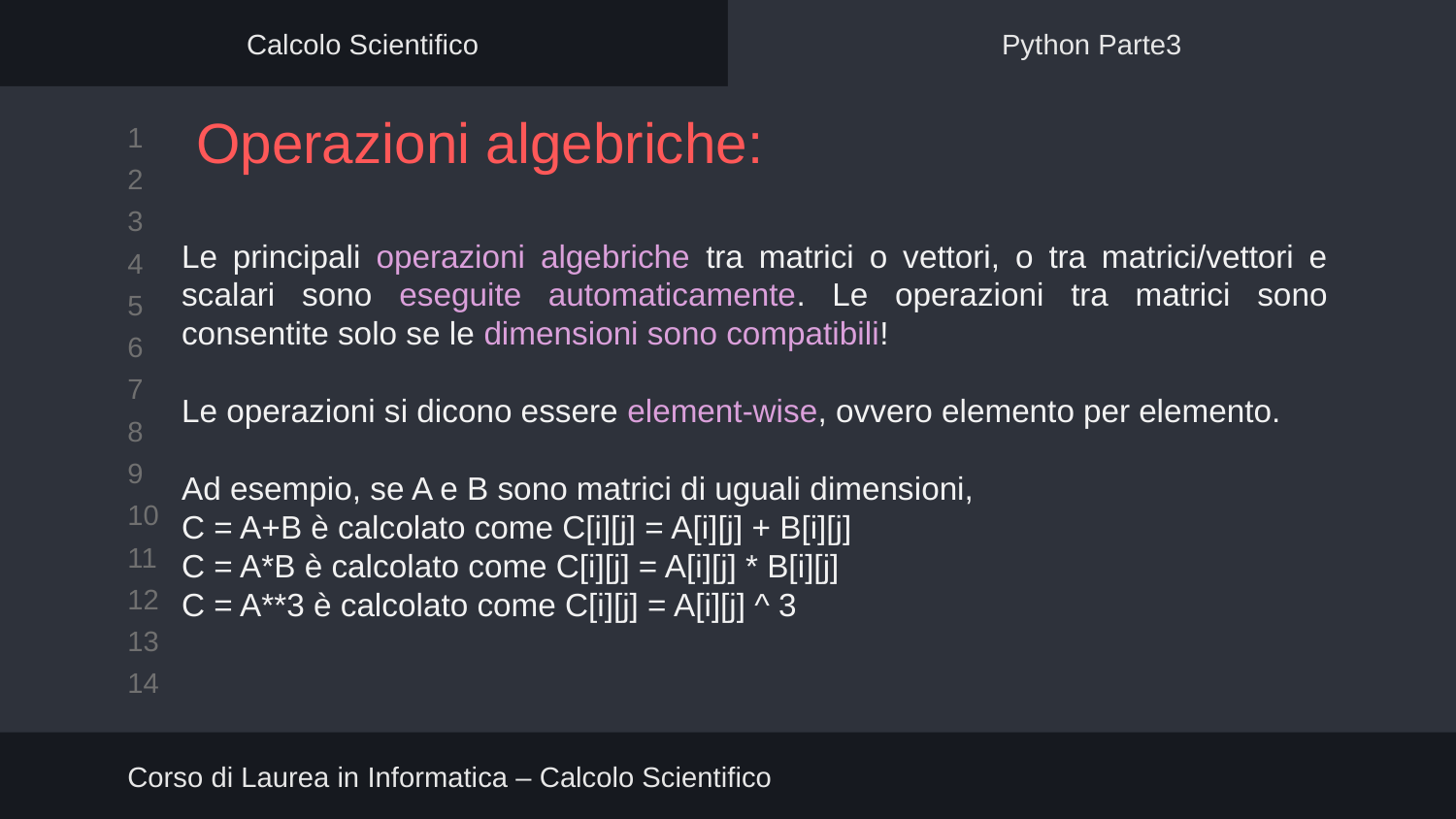

Calcolo Scientifico
Python Parte3
# Operazioni algebriche:
Le principali operazioni algebriche tra matrici o vettori, o tra matrici/vettori e scalari sono eseguite automaticamente. Le operazioni tra matrici sono consentite solo se le dimensioni sono compatibili!

Le operazioni si dicono essere element-wise, ovvero elemento per elemento.

Ad esempio, se A e B sono matrici di uguali dimensioni,
C = A+B è calcolato come C[i][j] = A[i][j] + B[i][j]
C = A*B è calcolato come C[i][j] = A[i][j] * B[i][j]
C = A**3 è calcolato come C[i][j] = A[i][j] ^ 3
Corso di Laurea in Informatica – Calcolo Scientifico